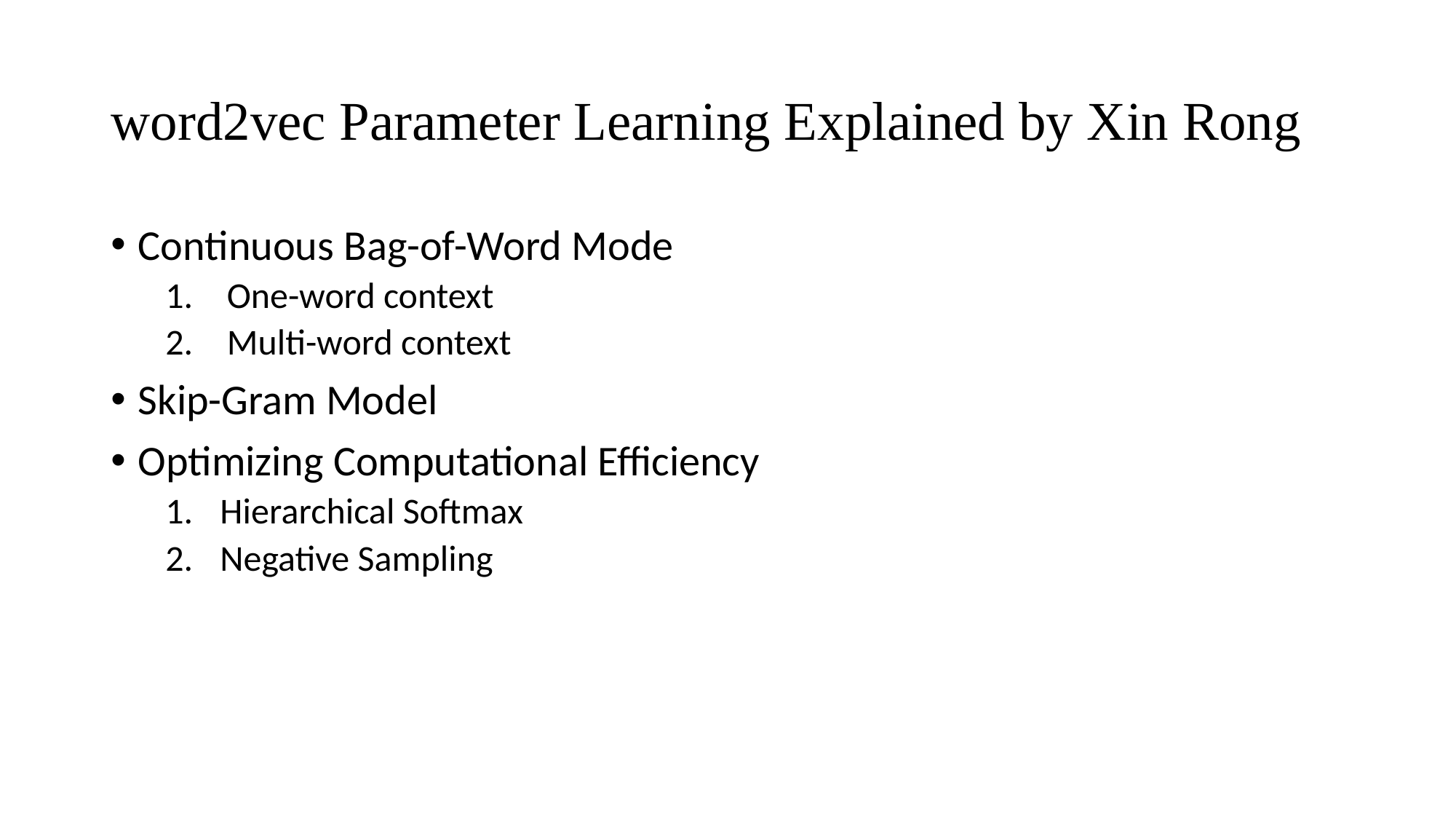

# word2vec Parameter Learning Explained by Xin Rong
Continuous Bag-of-Word Mode
One-word context
Multi-word context
Skip-Gram Model
Optimizing Computational Eﬃciency
Hierarchical Softmax
Negative Sampling